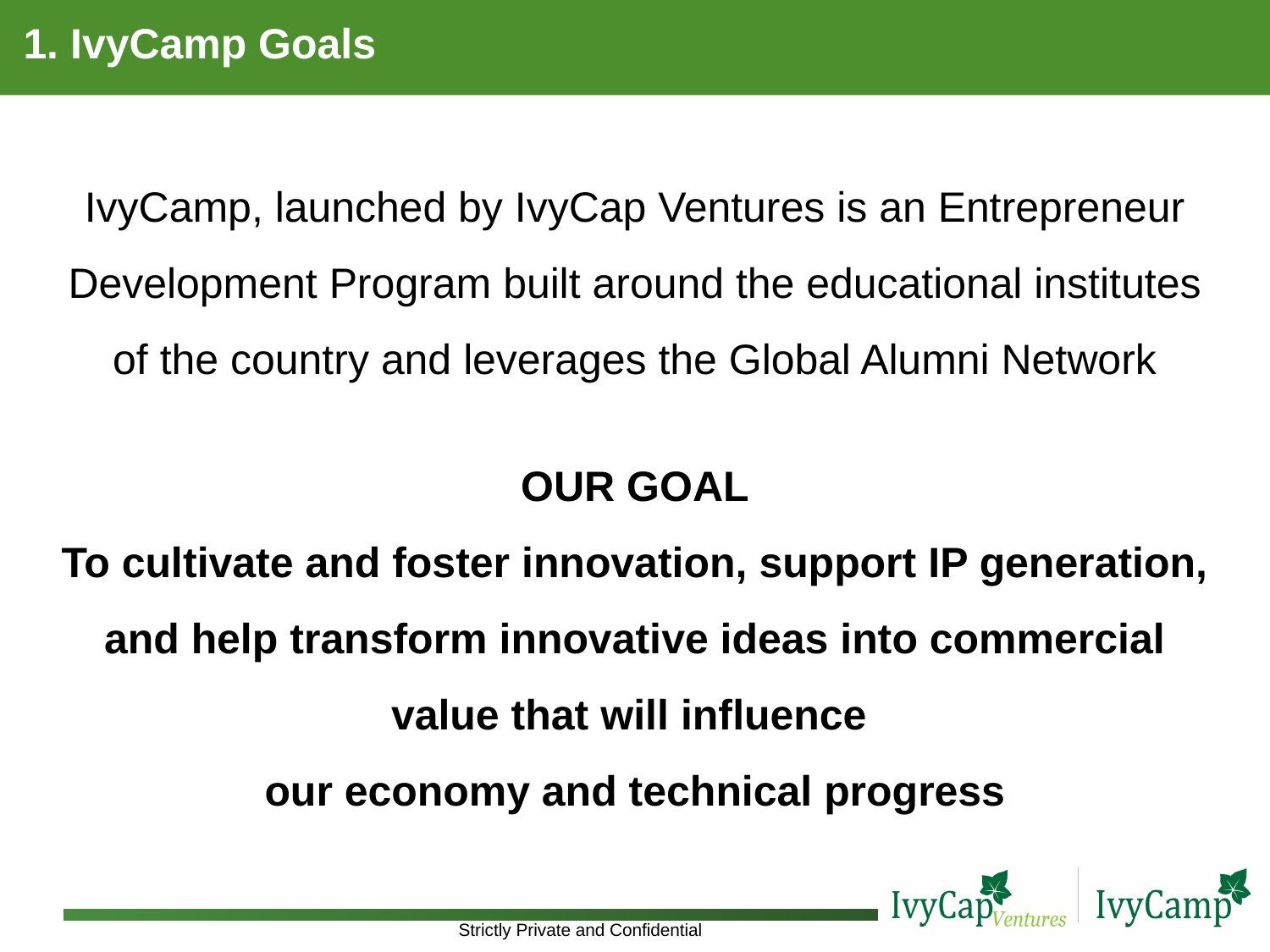

# 1. IvyCamp Goals
IvyCamp, launched by IvyCap Ventures is an Entrepreneur Development Program built around the educational institutes of the country and leverages the Global Alumni Network

OUR GOAL
To cultivate and foster innovation, support IP generation, and help transform innovative ideas into commercial value that will influence
our economy and technical progress